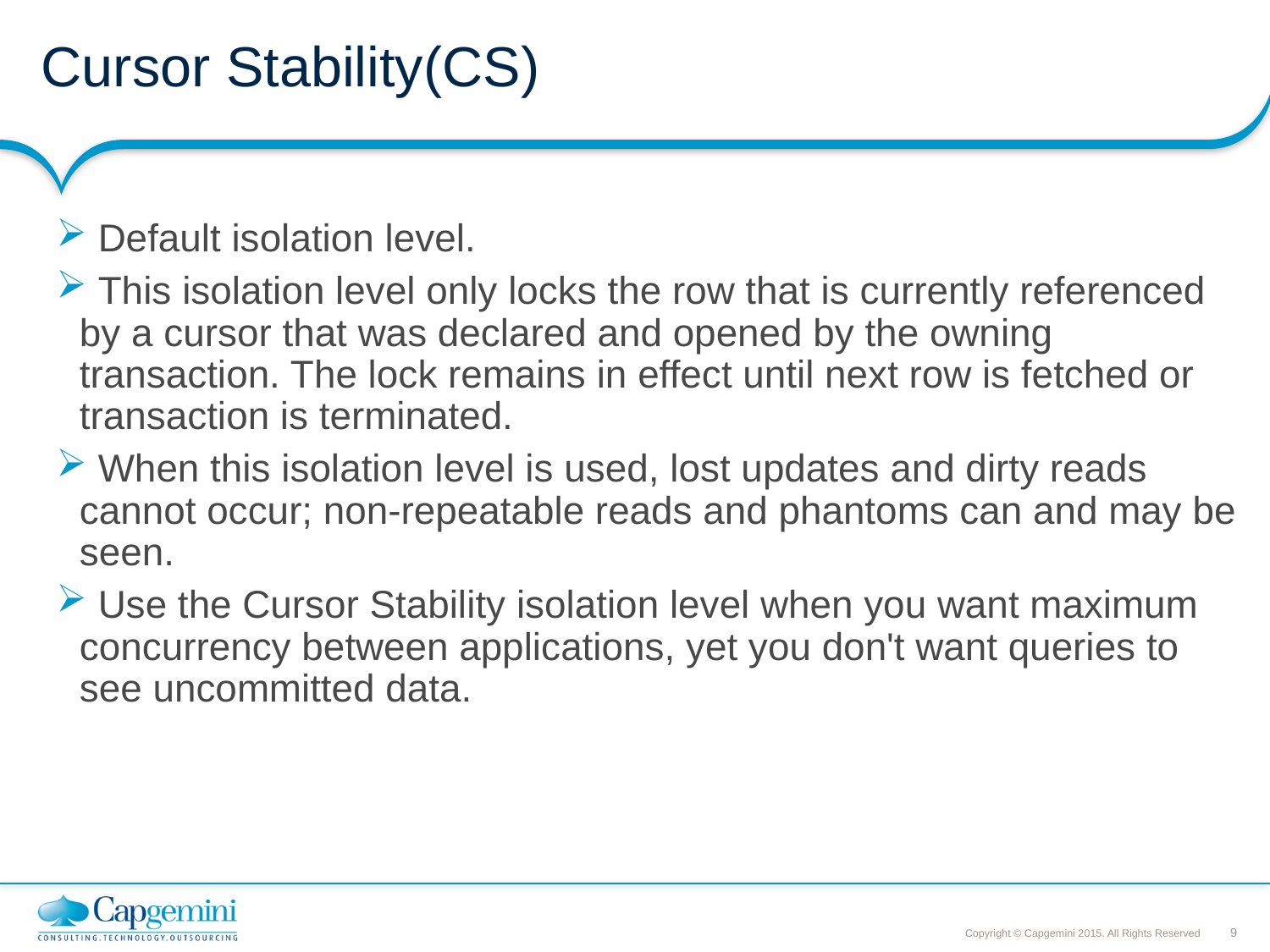

# Cursor Stability(CS)
 Default isolation level.
 This isolation level only locks the row that is currently referenced by a cursor that was declared and opened by the owning transaction. The lock remains in effect until next row is fetched or  transaction is terminated.
 When this isolation level is used, lost updates and dirty reads cannot occur; non-repeatable reads and phantoms can and may be seen.
 Use the Cursor Stability isolation level when you want maximum concurrency between applications, yet you don't want queries to see uncommitted data.